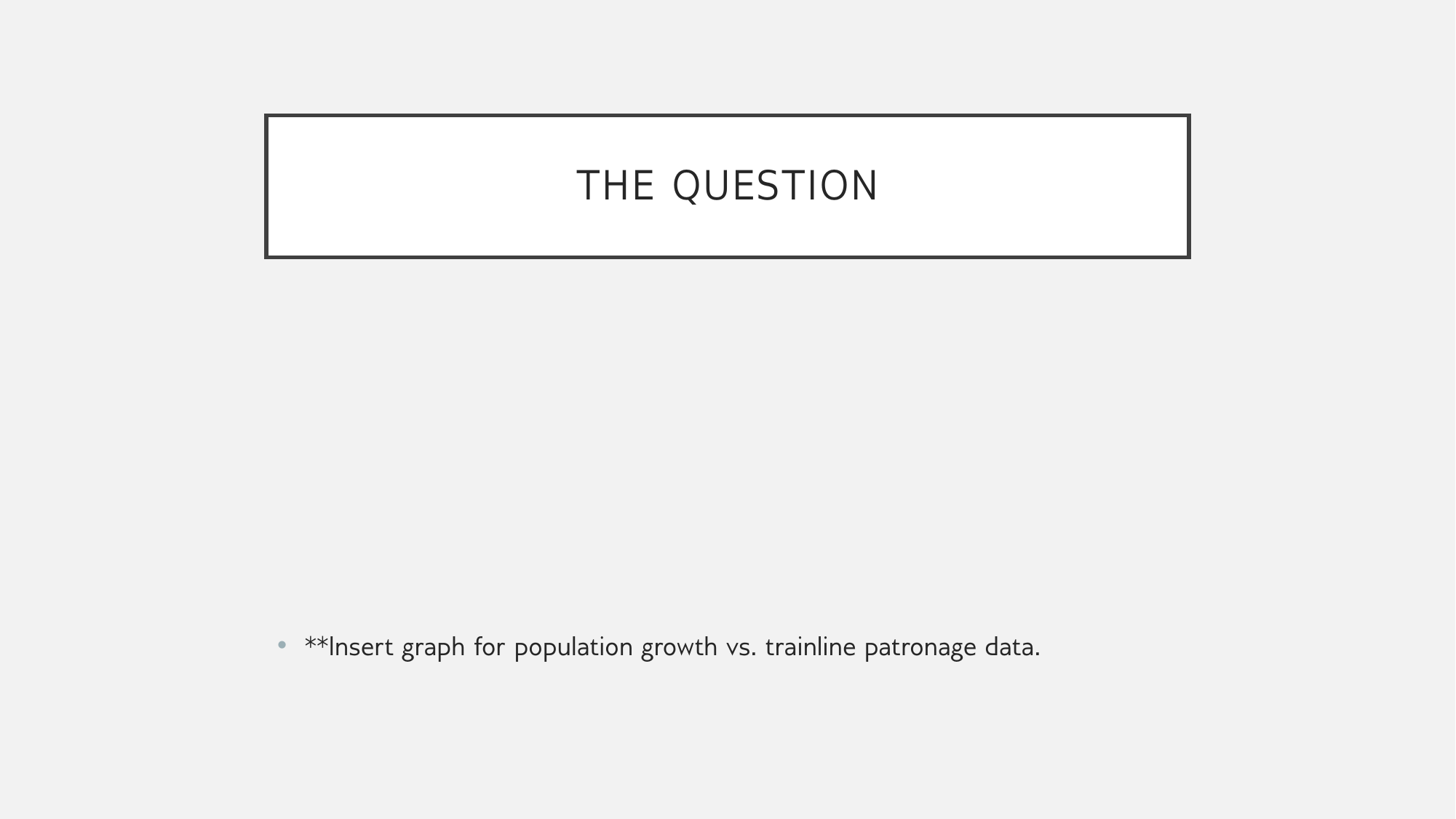

# The question
**Insert graph for population growth vs. trainline patronage data.